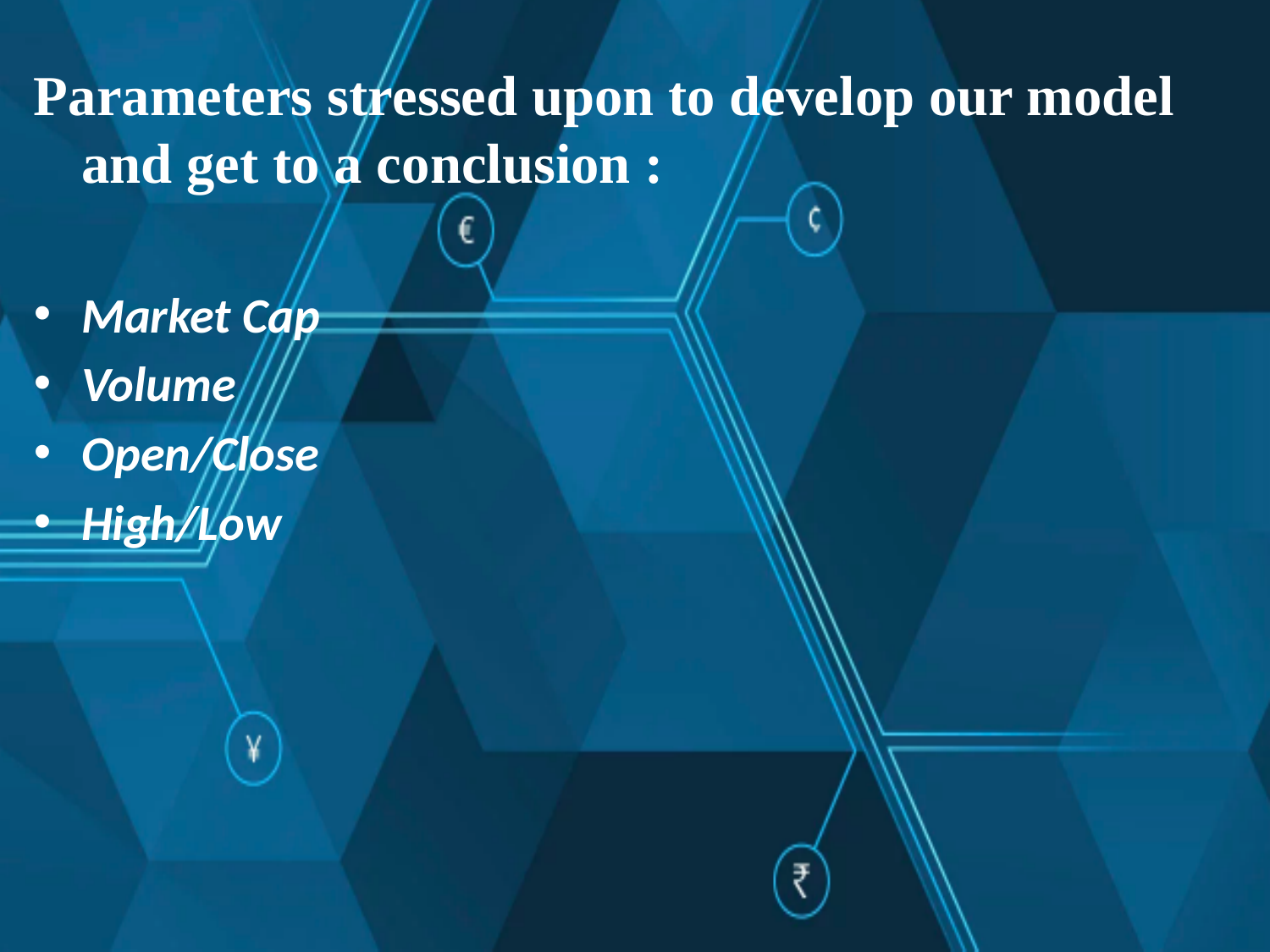

Parameters stressed upon to develop our model and get to a conclusion :

Market Cap
Volume
Open/Close
High/Low